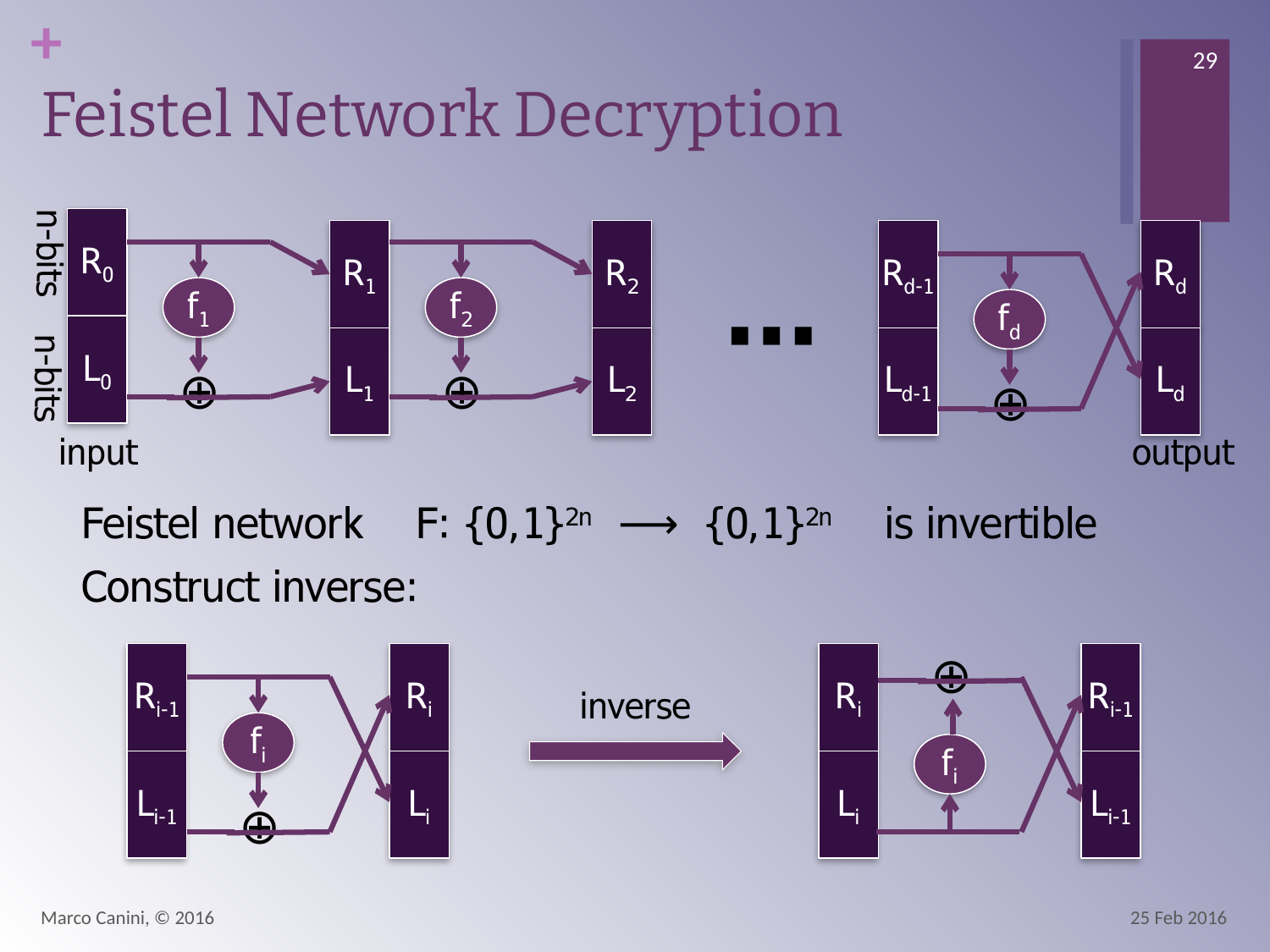

29
# Feistel Network Decryption
R0
R1
R2
Rd-1
Rd
n-bits
⋯
f1
f2
fd
L0
L1
L2
Ld-1
Ld
n-bits
⊕
⊕
⊕
input
output
Feistel network    F: {0,1}2n  ⟶  {0,1}2n    is invertible
Construct inverse:
Ri-1
Ri
Ri
Ri-1
⊕
inverse

fi
fi
Li-1
Li
Li
Li-1
⊕
Marco Canini, © 2016
25 Feb 2016